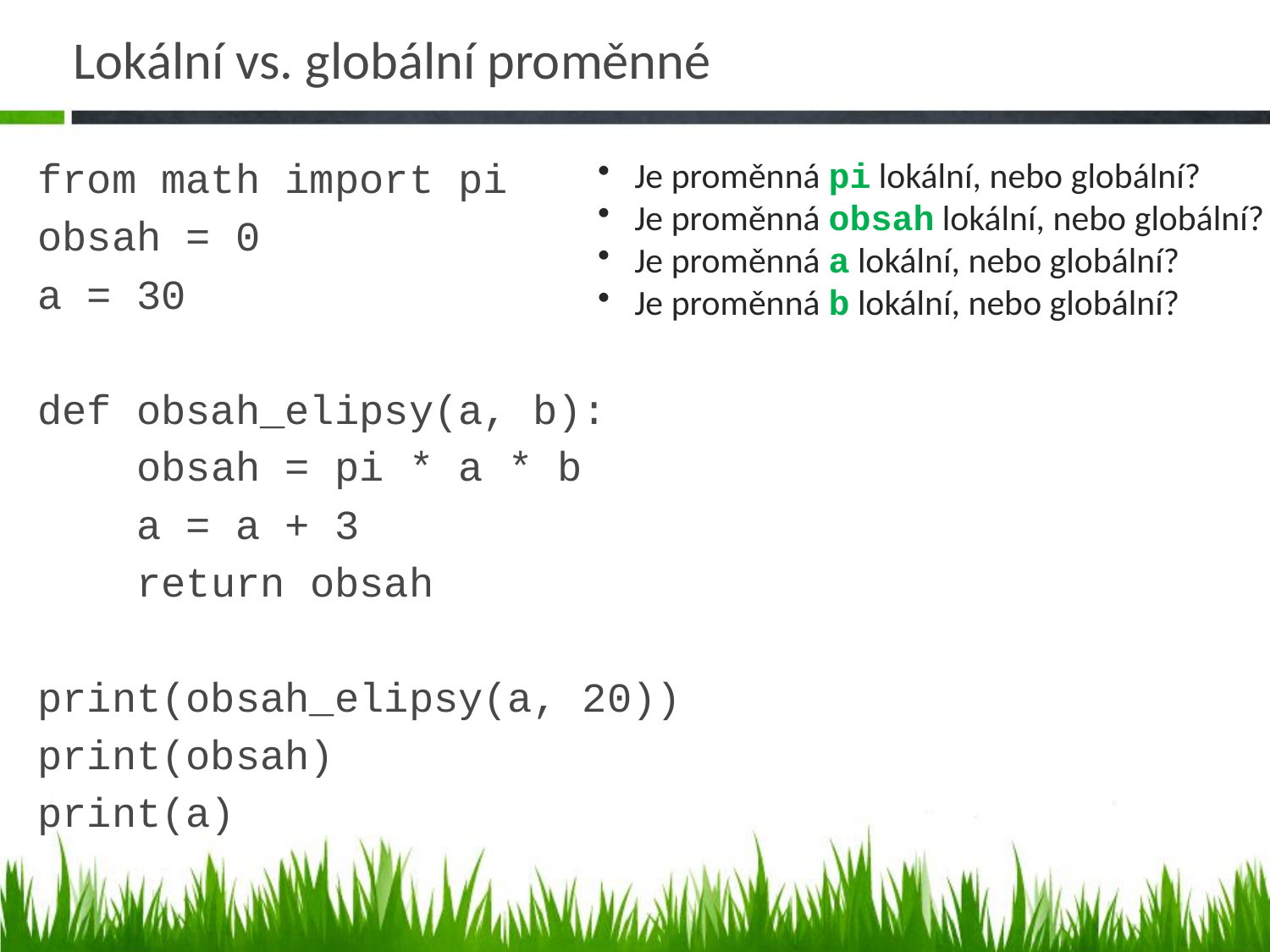

# Lokální vs. globální proměnné
from math import pi
obsah = 0
a = 30

def obsah_elipsy(a, b):
    obsah = pi * a * b
    a = a + 3
    return obsah

print(obsah_elipsy(a, 20))
print(obsah)
print(a)
Je proměnná pi lokální, nebo globální?
Je proměnná obsah lokální, nebo globální?
Je proměnná a lokální, nebo globální?
Je proměnná b lokální, nebo globální?